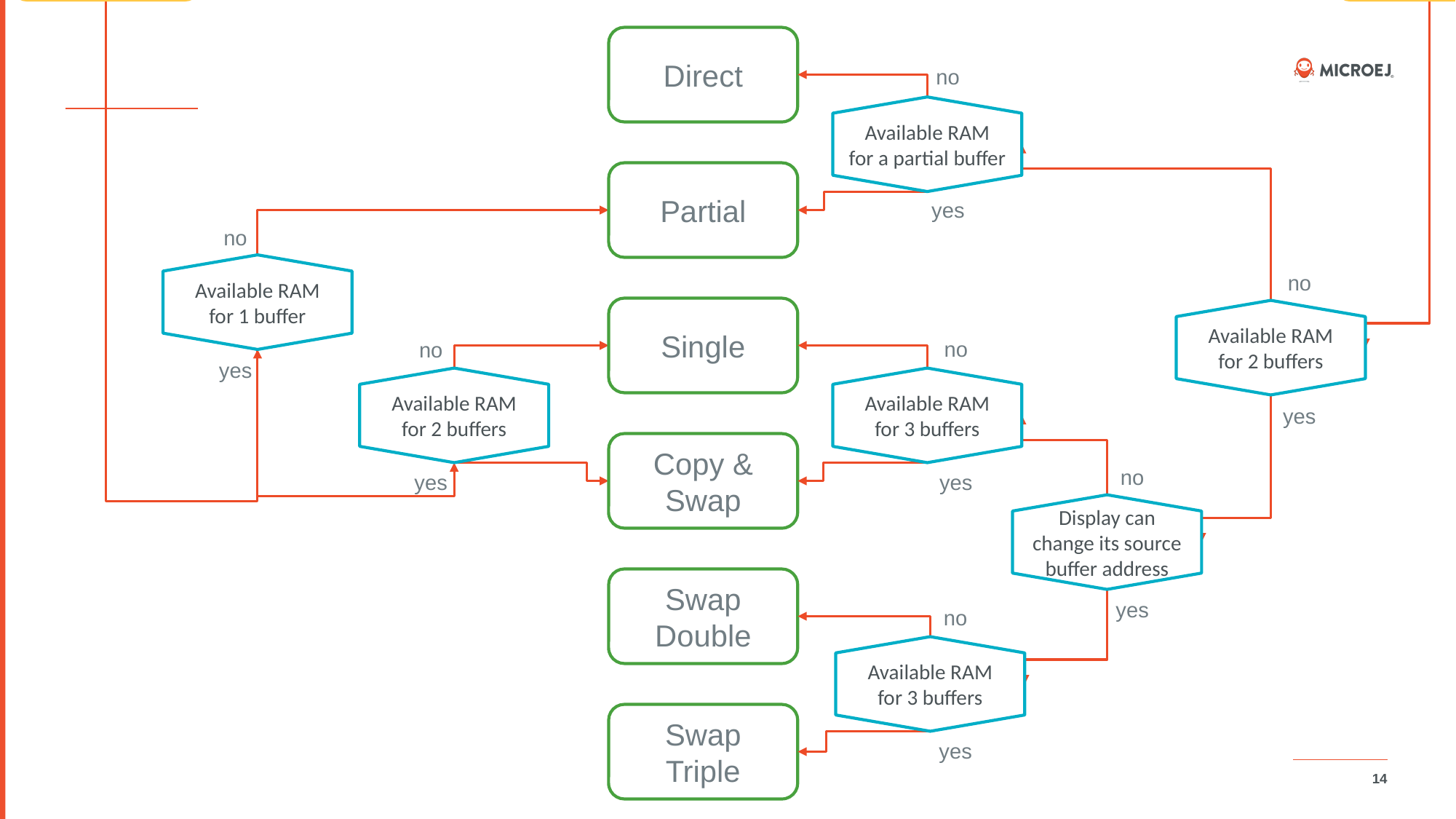

yes
no
yes
Connection Parallel
Connection Serial
Direct
no
yes
Available RAM
for a partial buffer
Partial
no
yes
Available RAM
for 1 buffer
no
yes
Single
Available RAM
for 2 buffers
no
yes
no
yes
Available RAM
for 2 buffers
Available RAM
for 3 buffers
Copy & Swap
no
yes
Display can
change its source
buffer address
Swap Double
no
yes
Available RAM
for 3 buffers
Swap Triple